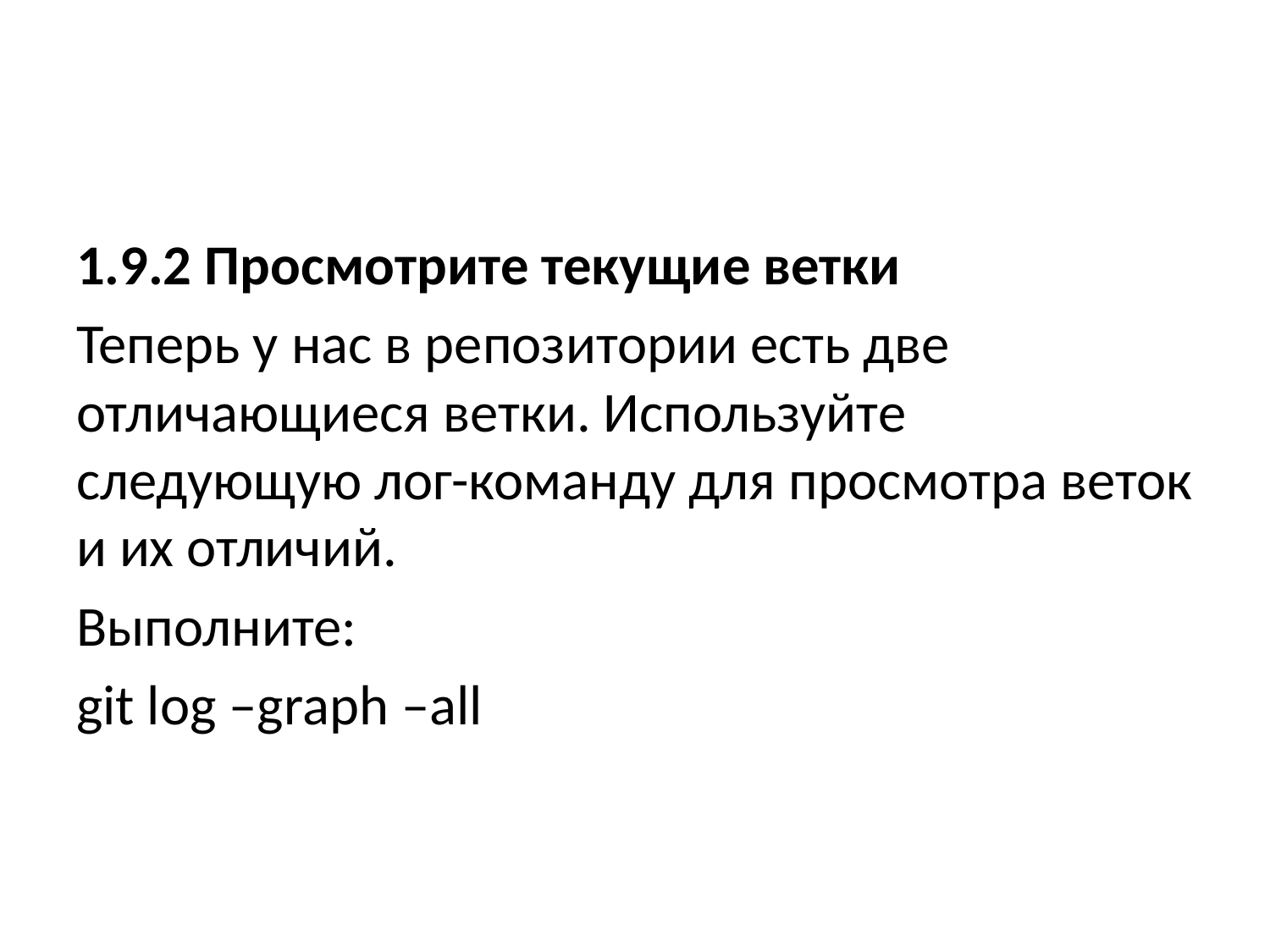

1.9.2 Просмотрите текущие ветки
Теперь у нас в репозитории есть две отличающиеся ветки. Используйте следующую лог-команду для просмотра веток и их отличий.
Выполните:
git log –graph –all